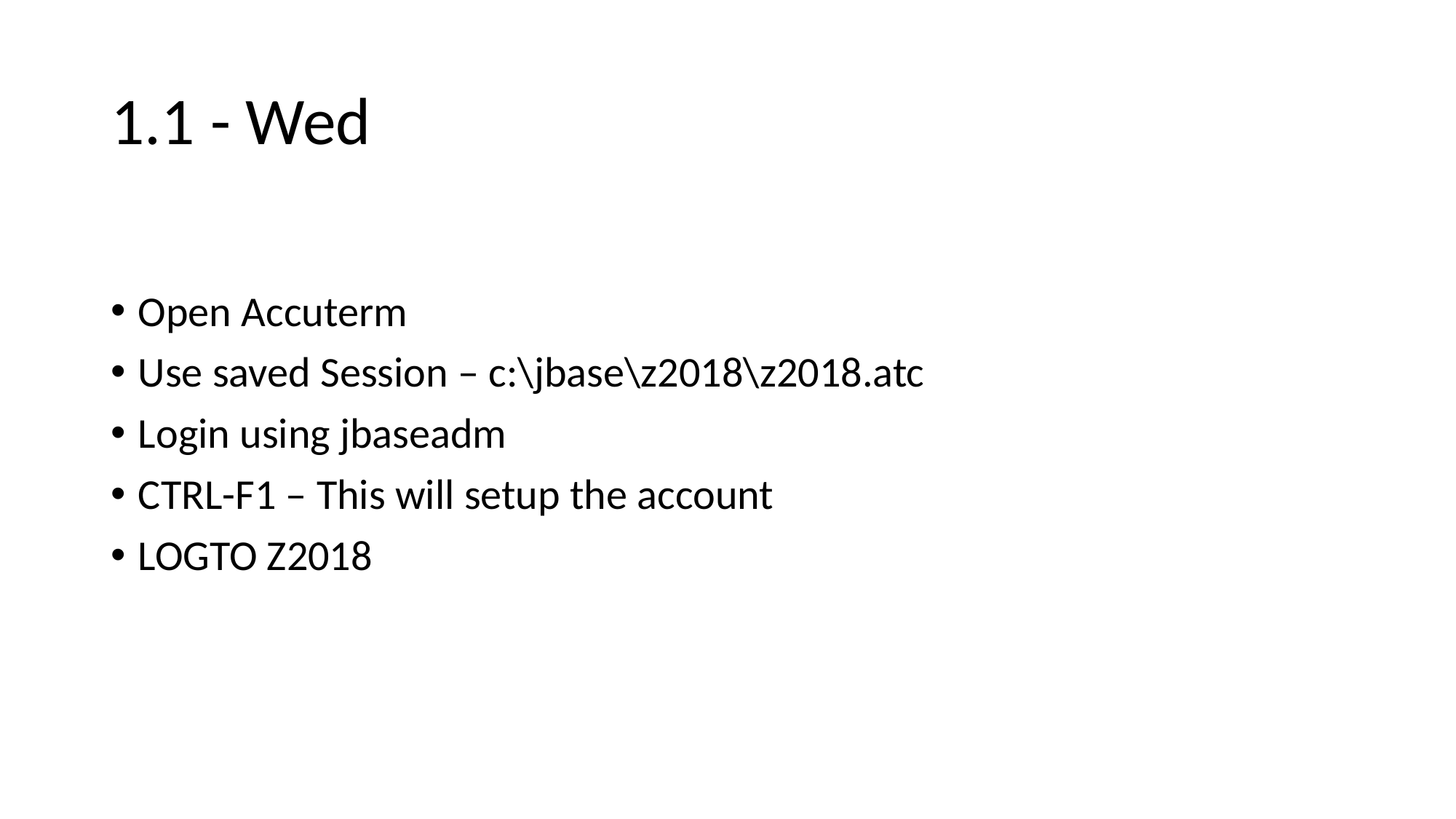

# 1.1 - Wed

Open Accuterm
Use saved Session – c:\jbase\z2018\z2018.atc
Login using jbaseadm
CTRL-F1 – This will setup the account
LOGTO Z2018